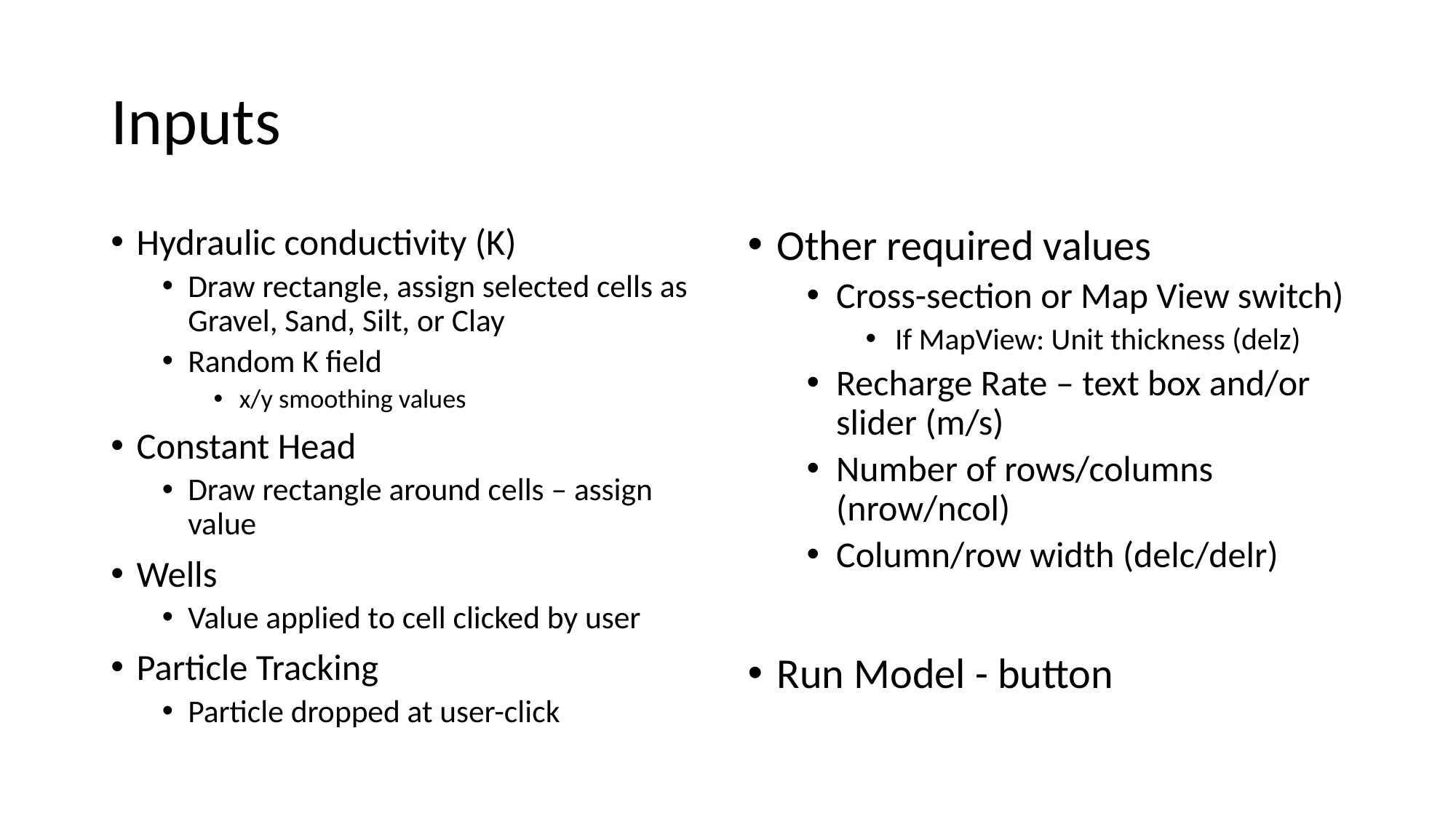

# Inputs
Hydraulic conductivity (K)
Draw rectangle, assign selected cells as Gravel, Sand, Silt, or Clay
Random K field
x/y smoothing values
Constant Head
Draw rectangle around cells – assign value
Wells
Value applied to cell clicked by user
Particle Tracking
Particle dropped at user-click

Other required values
Cross-section or Map View switch)
If MapView: Unit thickness (delz)
Recharge Rate – text box and/or slider (m/s)
Number of rows/columns (nrow/ncol)
Column/row width (delc/delr)

Run Model - button